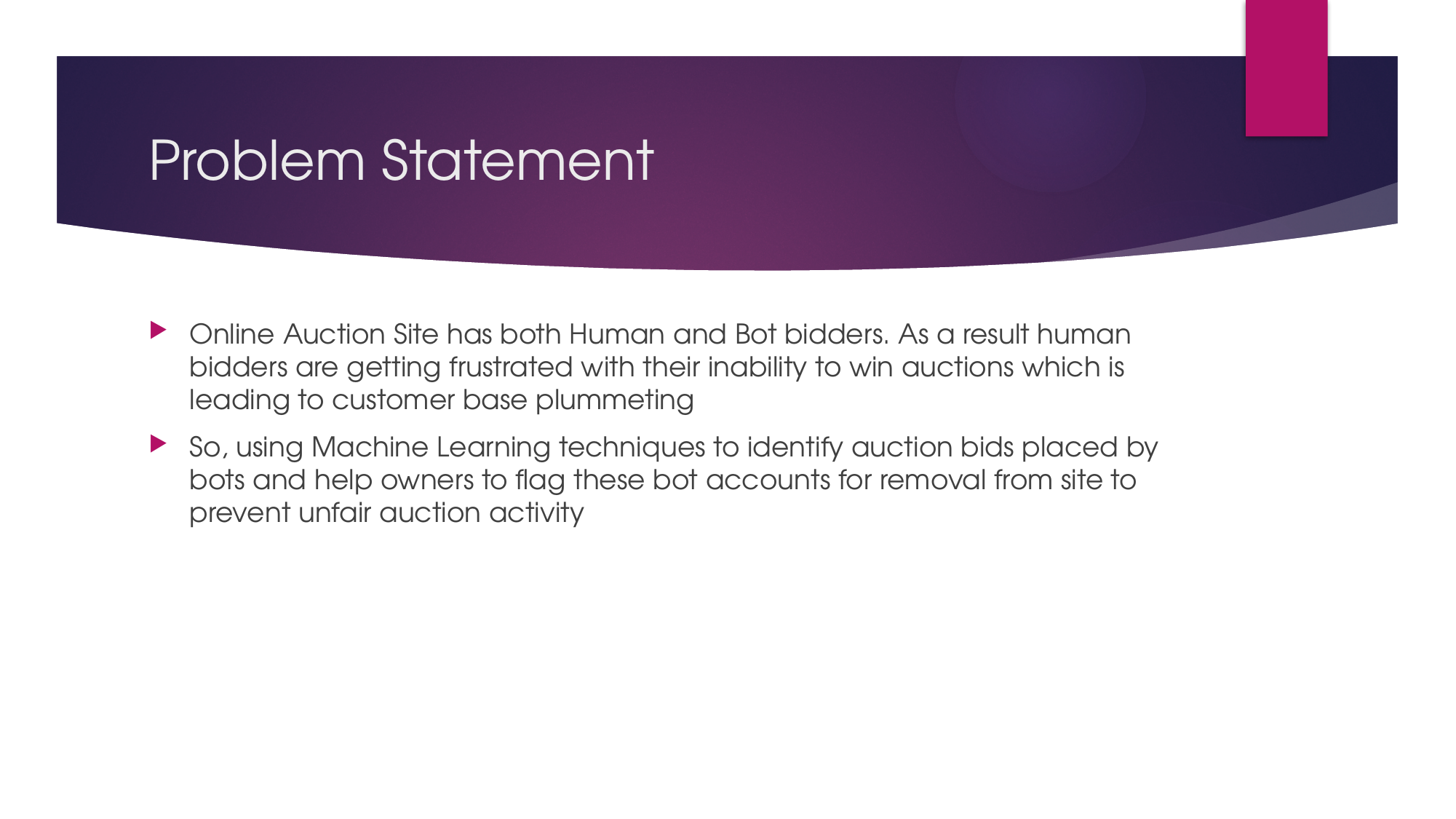

# Problem Statement
Online Auction Site has both Human and Bot bidders. As a result human bidders are getting frustrated with their inability to win auctions which is leading to customer base plummeting
So, using Machine Learning techniques to identify auction bids placed by bots and help owners to flag these bot accounts for removal from site to prevent unfair auction activity